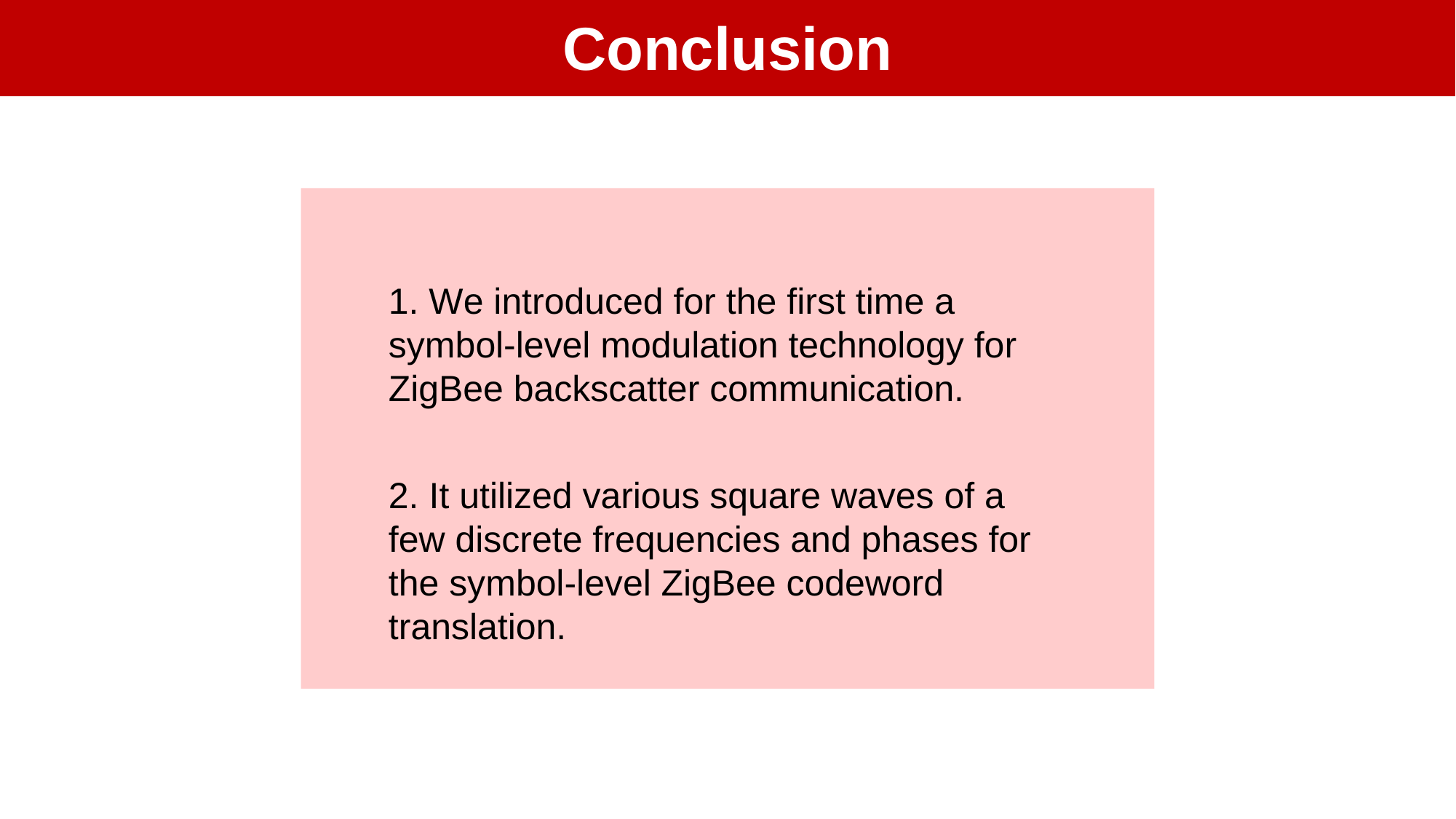

Conclusion

1. We introduced for the first time a symbol-level modulation technology for ZigBee backscatter communication.
2. It utilized various square waves of a few discrete frequencies and phases for the symbol-level ZigBee codeword translation.